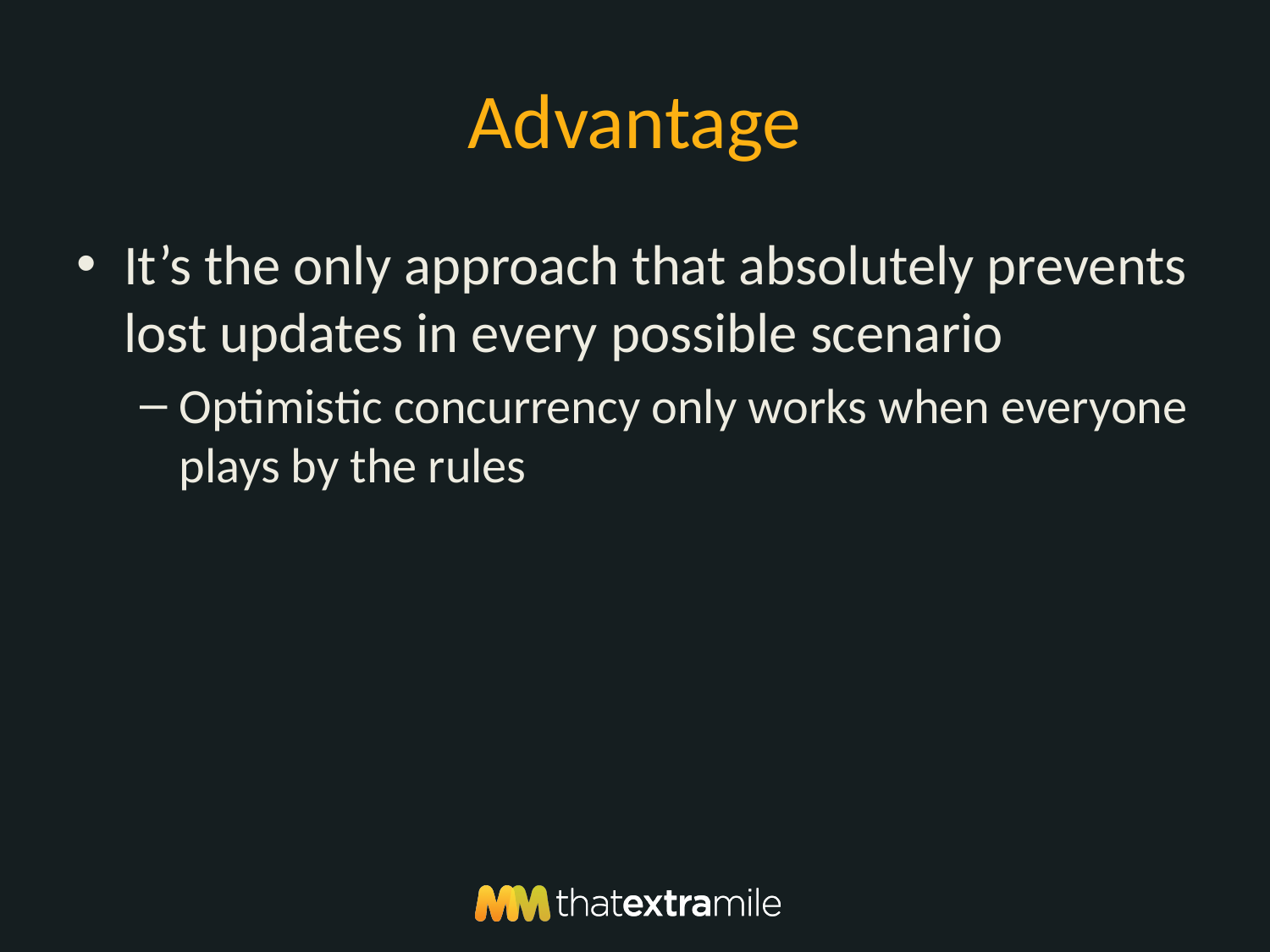

# Advantage
It’s the only approach that absolutely prevents lost updates in every possible scenario
Optimistic concurrency only works when everyone plays by the rules